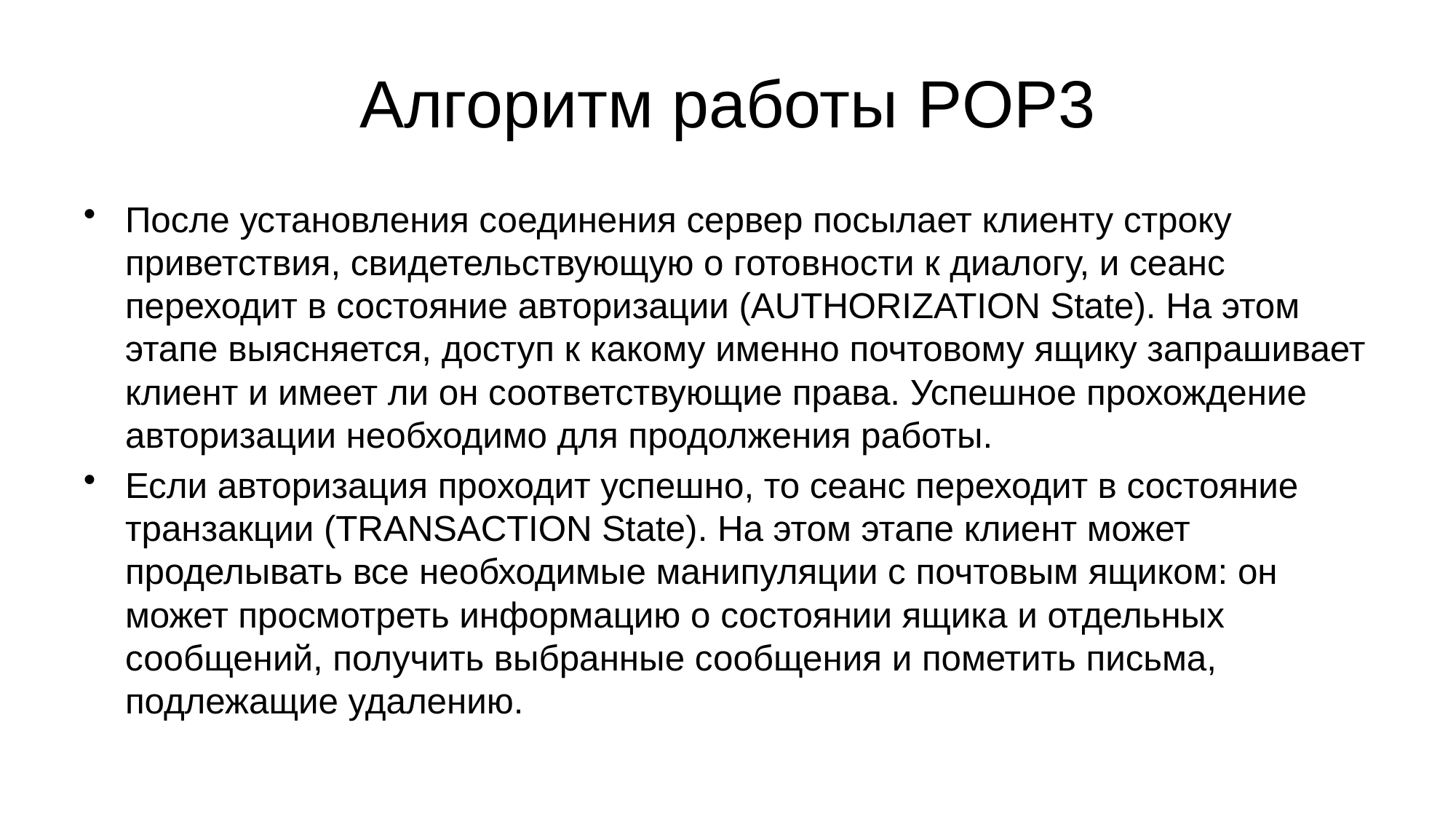

# Алгоритм работы POP3
После установления соединения сервер посылает клиенту строку приветствия, свидетельствующую о готовности к диалогу, и сеанс переходит в состояние авторизации (AUTHORIZATION State). На этом этапе выясняется, доступ к какому именно почтовому ящику запрашивает клиент и имеет ли он соответствующие права. Успешное прохождение авторизации необходимо для продолжения работы.
Если авторизация проходит успешно, то сеанс переходит в состояние транзакции (TRANSACTION State). На этом этапе клиент может проделывать все необходимые манипуляции с почтовым ящиком: он может просмотреть информацию о состоянии ящика и отдельных сообщений, получить выбранные сообщения и пометить письма, подлежащие удалению.